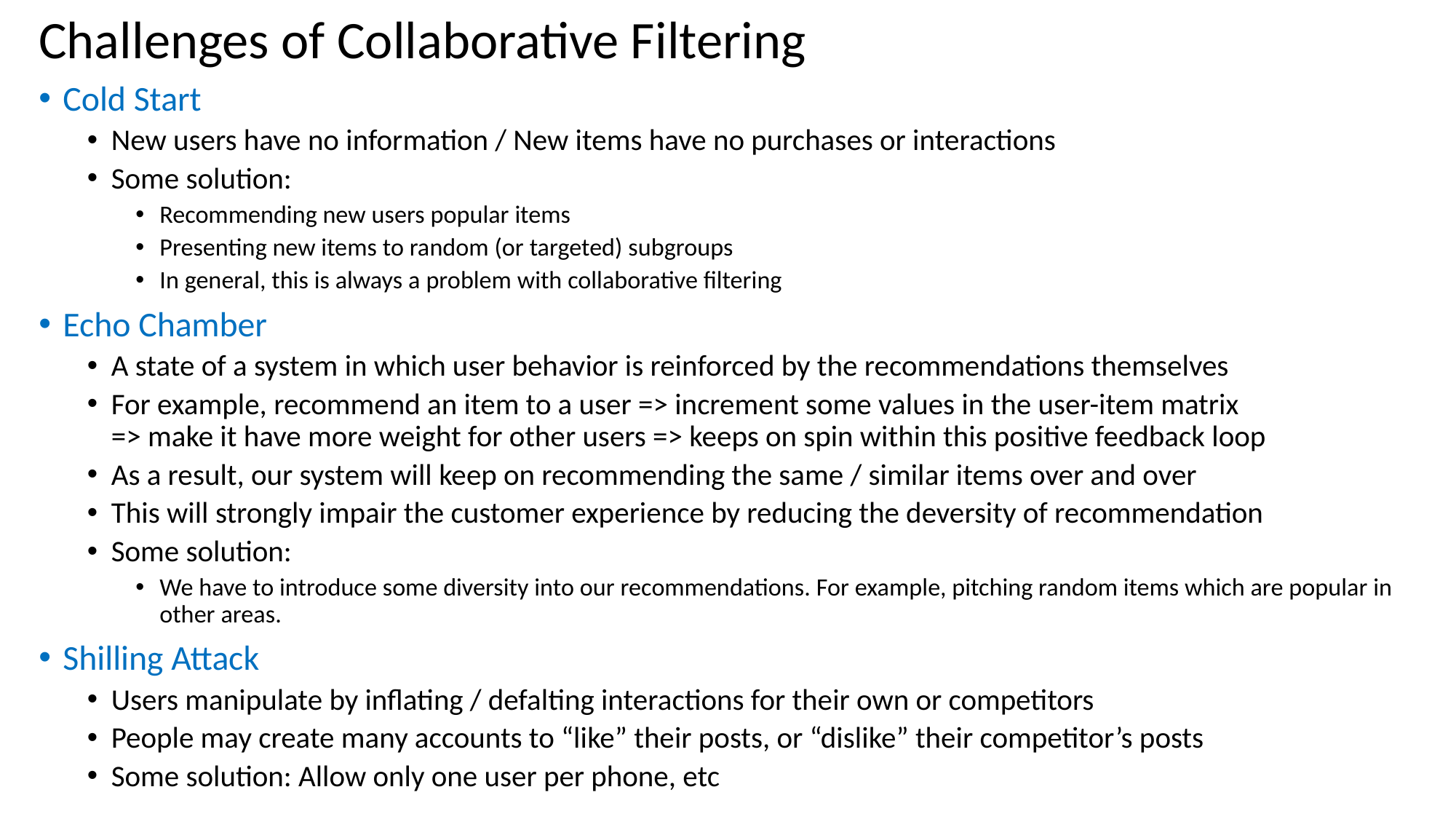

# Challenges of Collaborative Filtering
Cold Start
New users have no information / New items have no purchases or interactions
Some solution:
Recommending new users popular items
Presenting new items to random (or targeted) subgroups
In general, this is always a problem with collaborative filtering
Echo Chamber
A state of a system in which user behavior is reinforced by the recommendations themselves
For example, recommend an item to a user => increment some values in the user-item matrix
=> make it have more weight for other users => keeps on spin within this positive feedback loop
As a result, our system will keep on recommending the same / similar items over and over
This will strongly impair the customer experience by reducing the deversity of recommendation
Some solution:
We have to introduce some diversity into our recommendations. For example, pitching random items which are popular in other areas.
Shilling Attack
Users manipulate by inflating / defalting interactions for their own or competitors
People may create many accounts to “like” their posts, or “dislike” their competitor’s posts
Some solution: Allow only one user per phone, etc